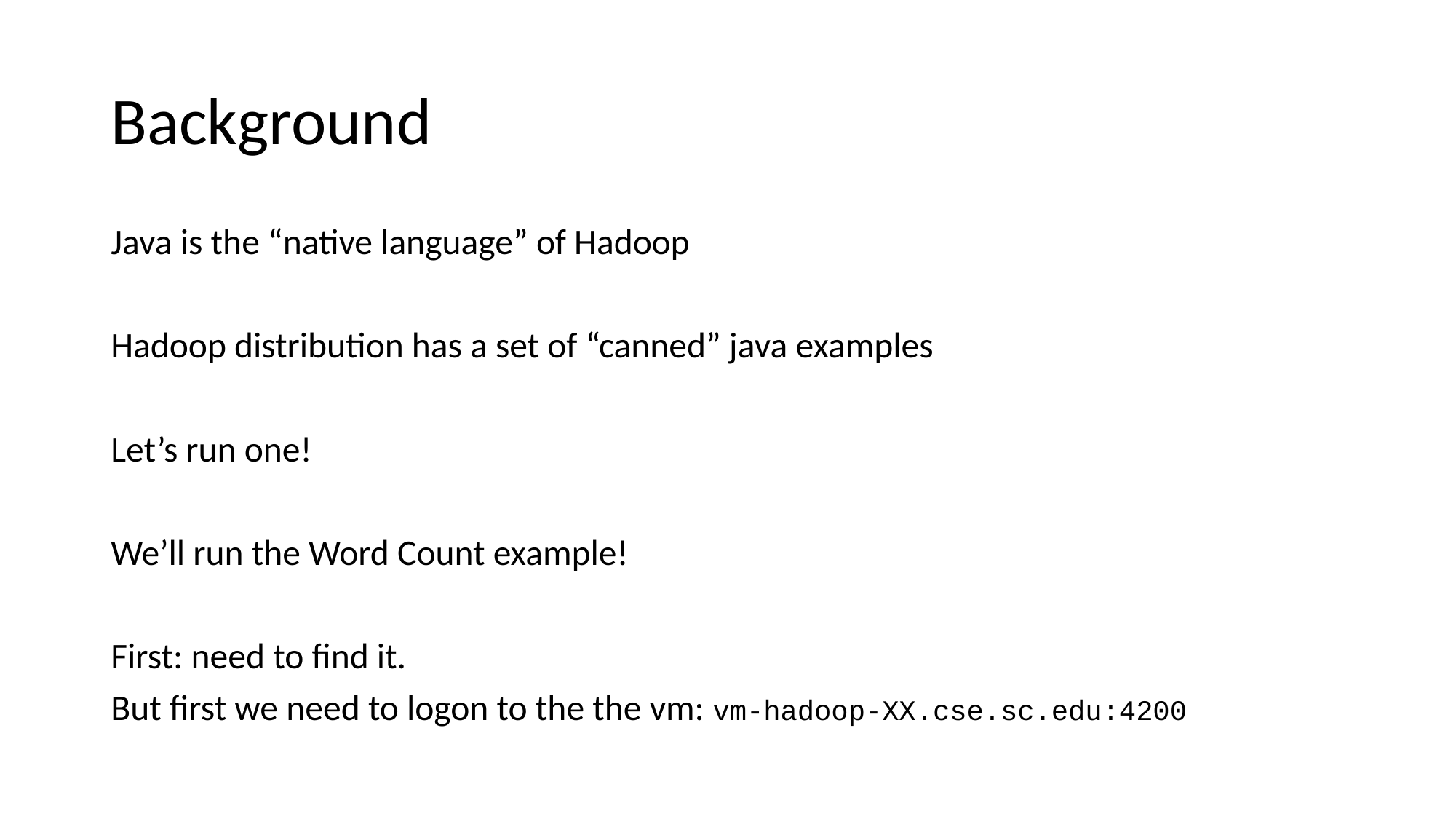

# Background
Java is the “native language” of Hadoop

Hadoop distribution has a set of “canned” java examples

Let’s run one!

We’ll run the Word Count example!

First: need to find it.
But first we need to logon to the the vm: vm-hadoop-XX.cse.sc.edu:4200